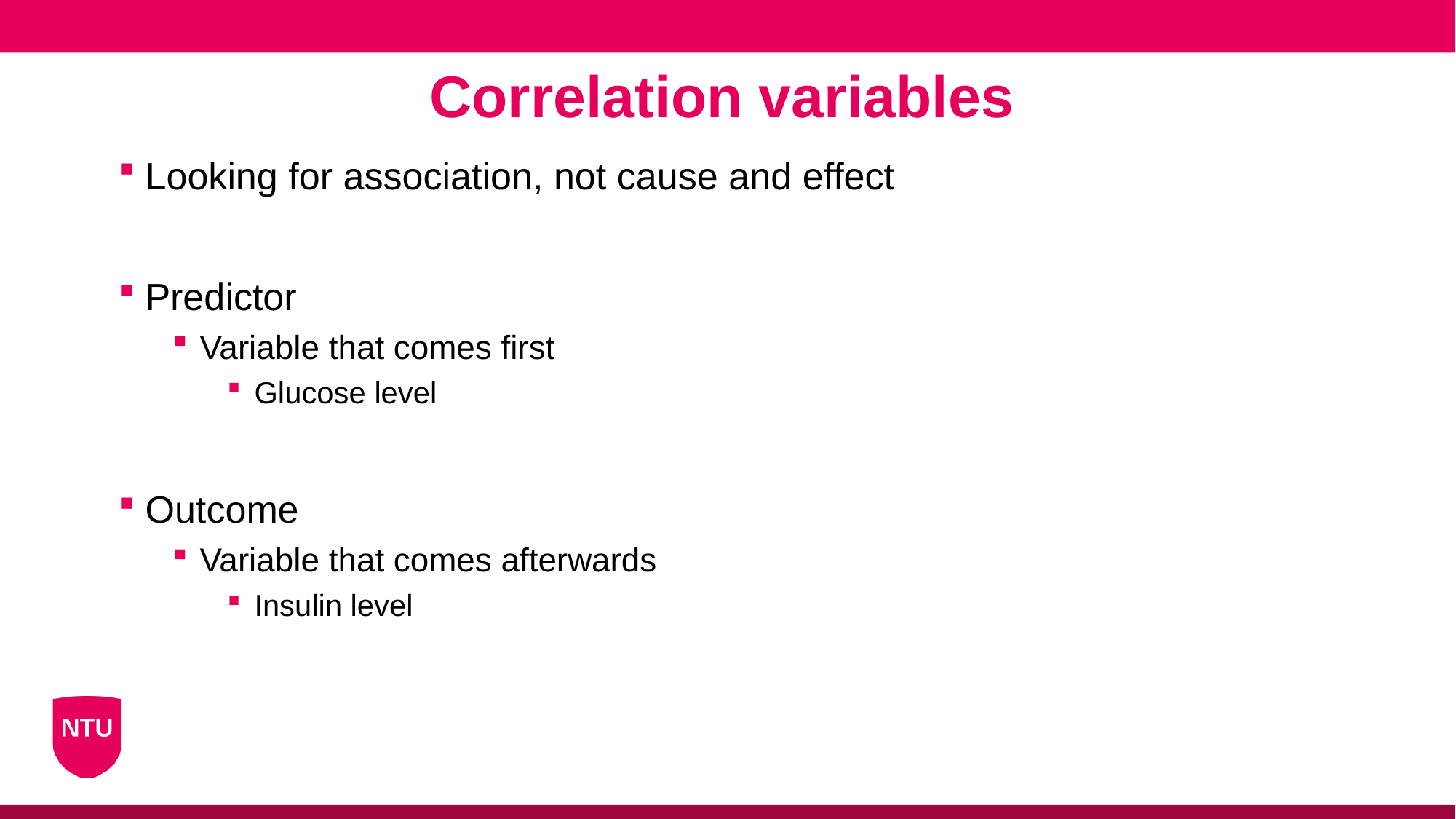

Correlation variables
Looking for association, not cause and effect

Predictor
Variable that comes first
Glucose level

Outcome
Variable that comes afterwards
Insulin level